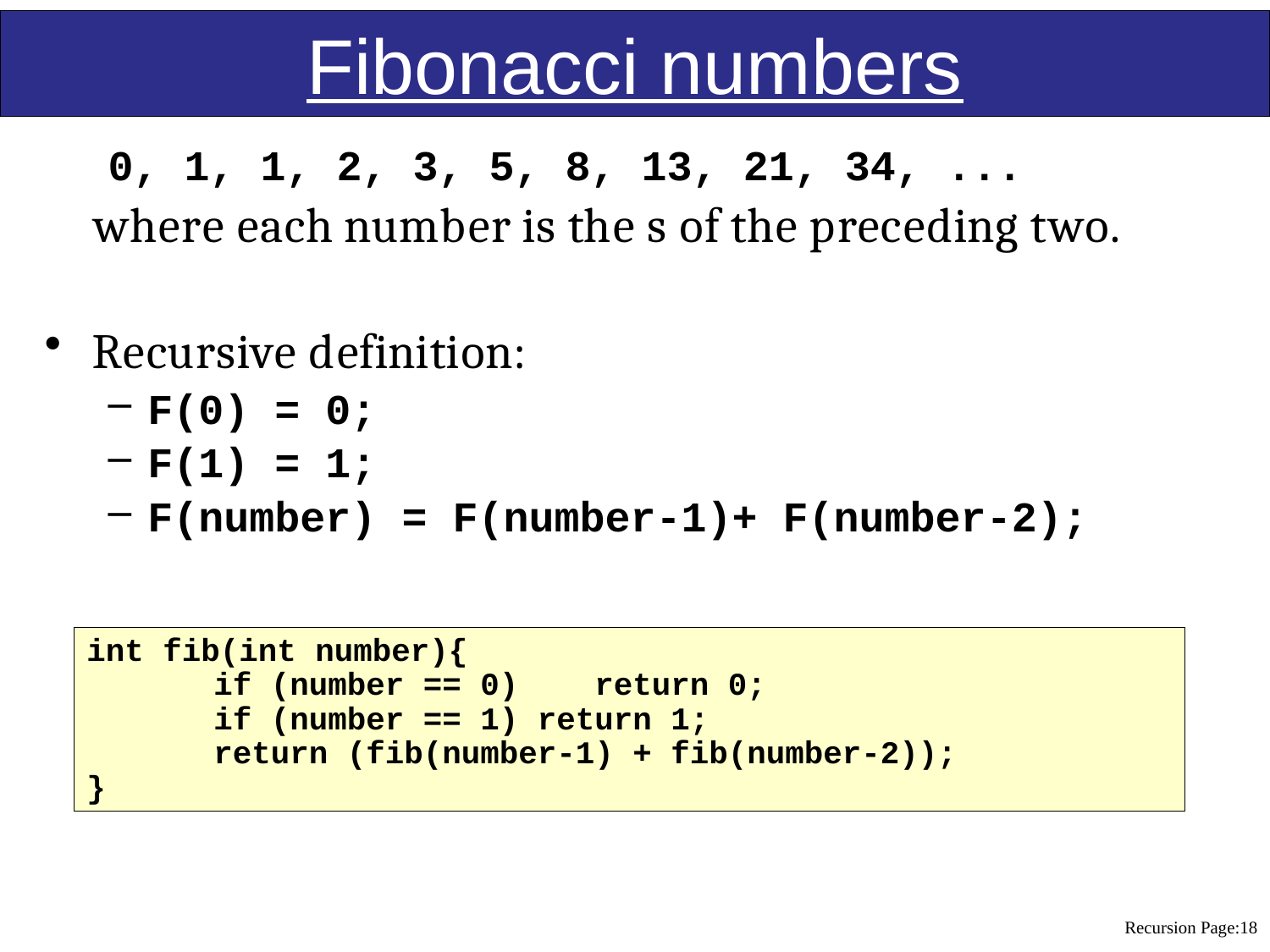

# Fibonacci numbers
0, 1, 1, 2, 3, 5, 8, 13, 21, 34, ...
	where each number is the s of the preceding two.

Recursive definition:
F(0) = 0;
F(1) = 1;
F(number) = F(number-1)+ F(number-2);
int fib(int number){
	if (number == 0)    return 0;
	if (number == 1) return 1;
	return (fib(number-1) + fib(number-2));
}